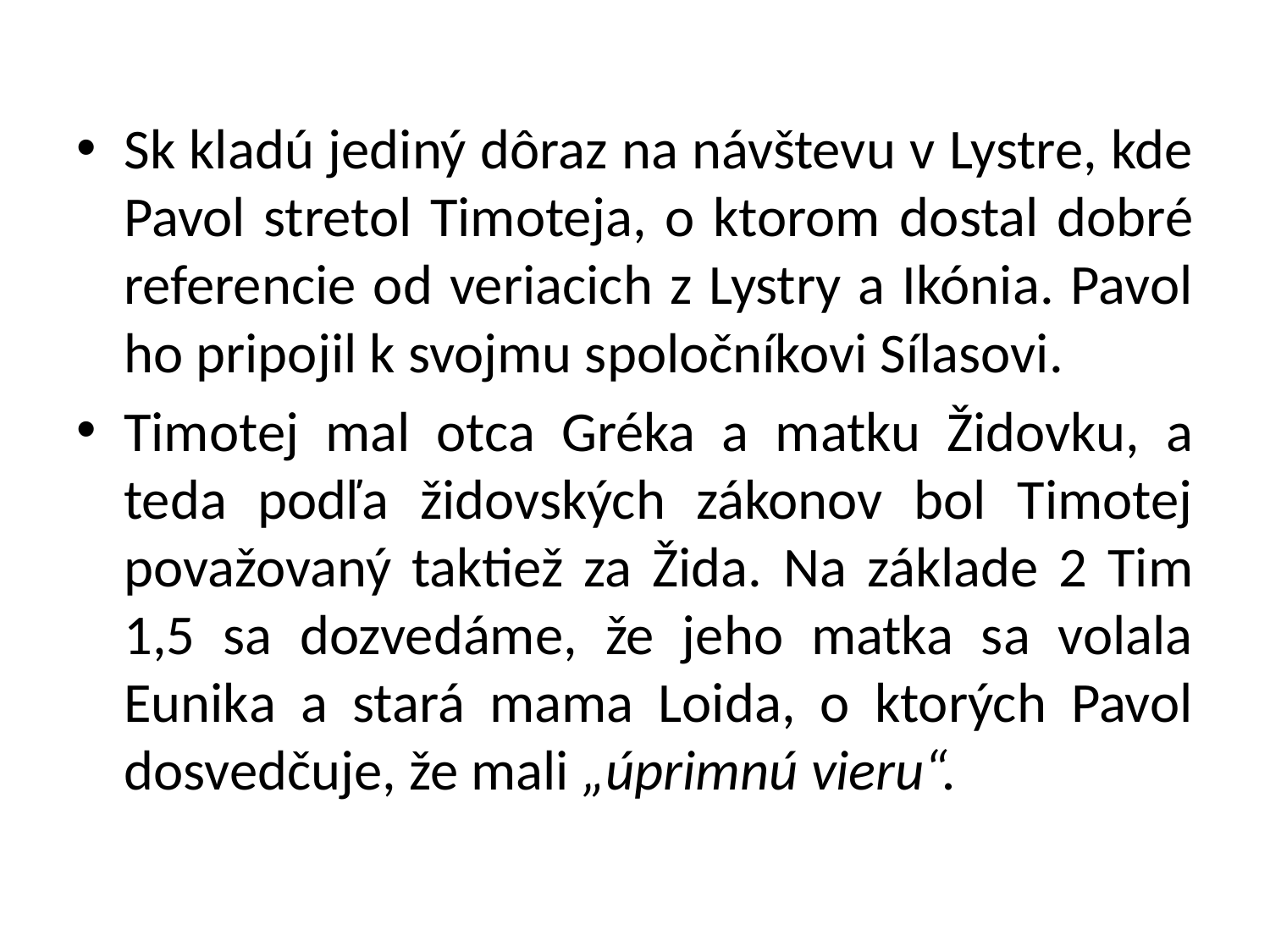

Sk kladú jediný dôraz na návštevu v Lystre, kde Pavol stretol Timoteja, o ktorom dostal dobré referencie od veriacich z Lystry a Ikónia. Pavol ho pripojil k svojmu spoločníkovi Sílasovi.
Timotej mal otca Gréka a matku Židovku, a teda podľa židovských zákonov bol Timotej považovaný taktiež za Žida. Na základe 2 Tim 1,5 sa dozvedáme, že jeho matka sa volala Eunika a stará mama Loida, o ktorých Pavol dosvedčuje, že mali „úprimnú vieru“.